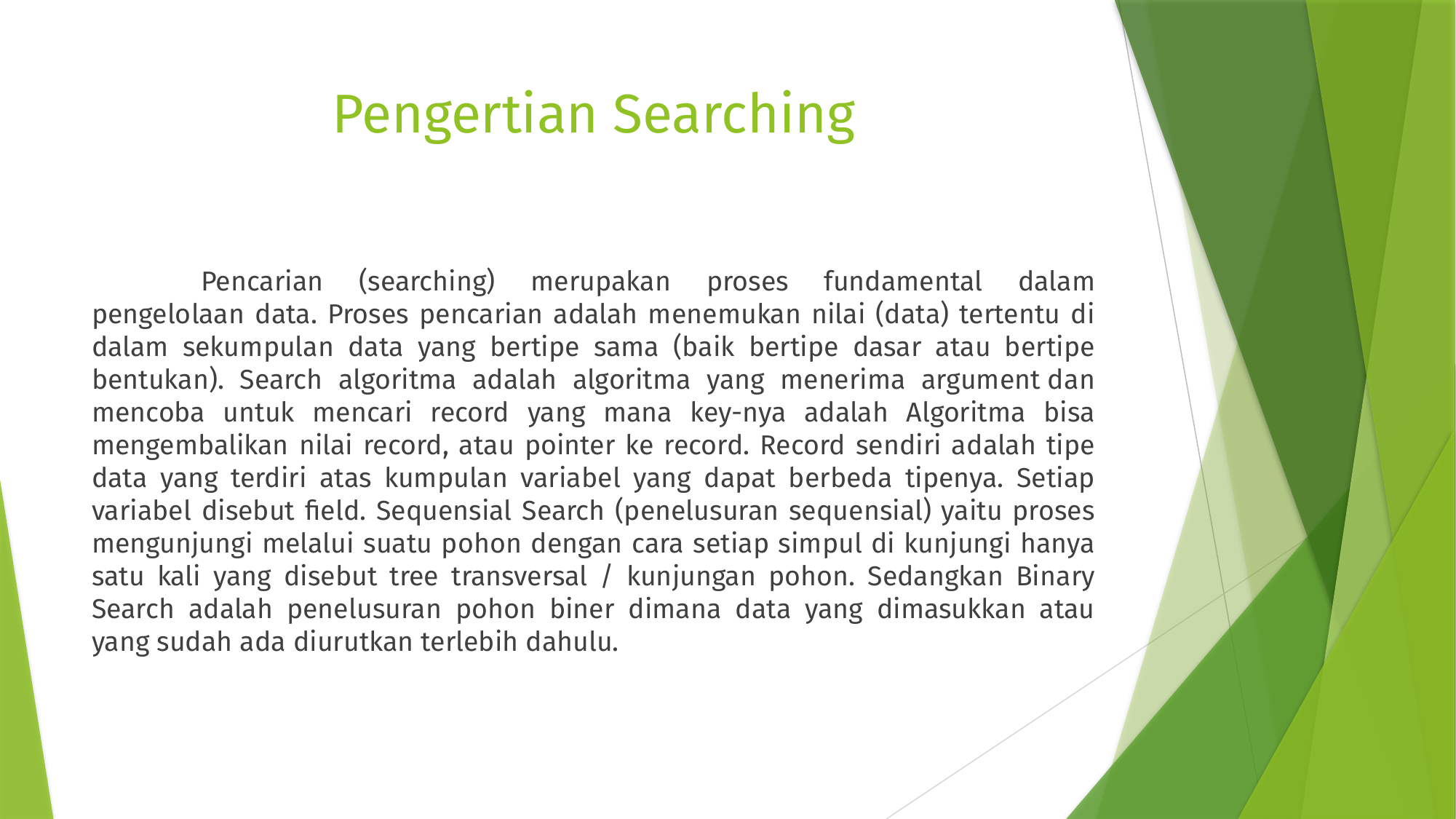

# Pengertian Searching
	Pencarian (searching) merupakan proses fundamental dalam pengelolaan data. Proses pencarian adalah menemukan nilai (data) tertentu di dalam sekumpulan data yang bertipe sama (baik bertipe dasar atau bertipe bentukan). Search algoritma adalah algoritma yang menerima argument dan mencoba untuk mencari record yang mana key-nya adalah Algoritma bisa mengembalikan nilai record, atau pointer ke record. Record sendiri adalah tipe data yang terdiri atas kumpulan variabel yang dapat berbeda tipenya. Setiap variabel disebut field. Sequensial Search (penelusuran sequensial) yaitu proses mengunjungi melalui suatu pohon dengan cara setiap simpul di kunjungi hanya satu kali yang disebut tree transversal / kunjungan pohon. Sedangkan Binary Search adalah penelusuran pohon biner dimana data yang dimasukkan atau yang sudah ada diurutkan terlebih dahulu.